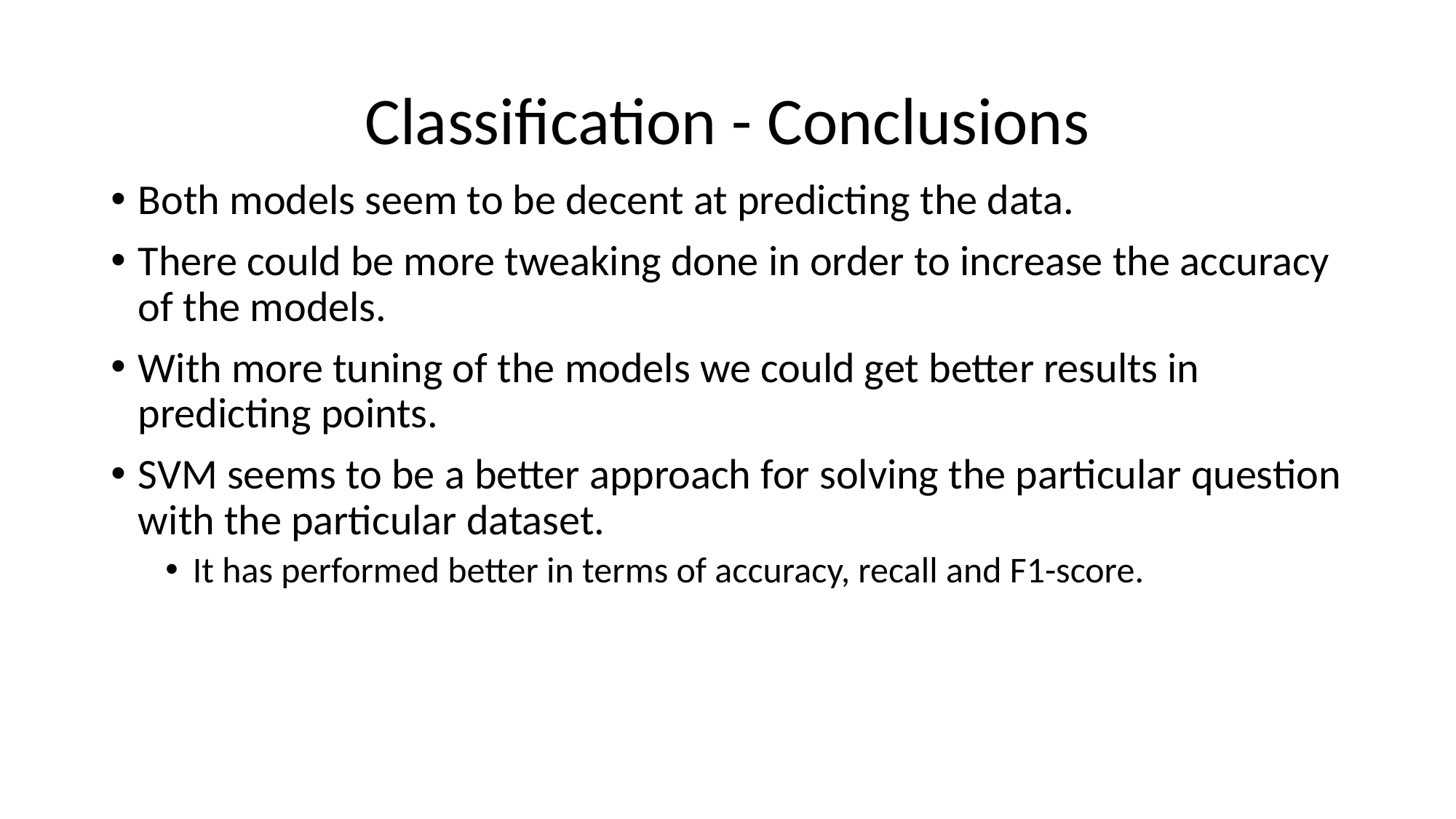

# Classification - Conclusions
Both models seem to be decent at predicting the data.
There could be more tweaking done in order to increase the accuracy of the models.
With more tuning of the models we could get better results in predicting points.
SVM seems to be a better approach for solving the particular question with the particular dataset.
It has performed better in terms of accuracy, recall and F1-score.